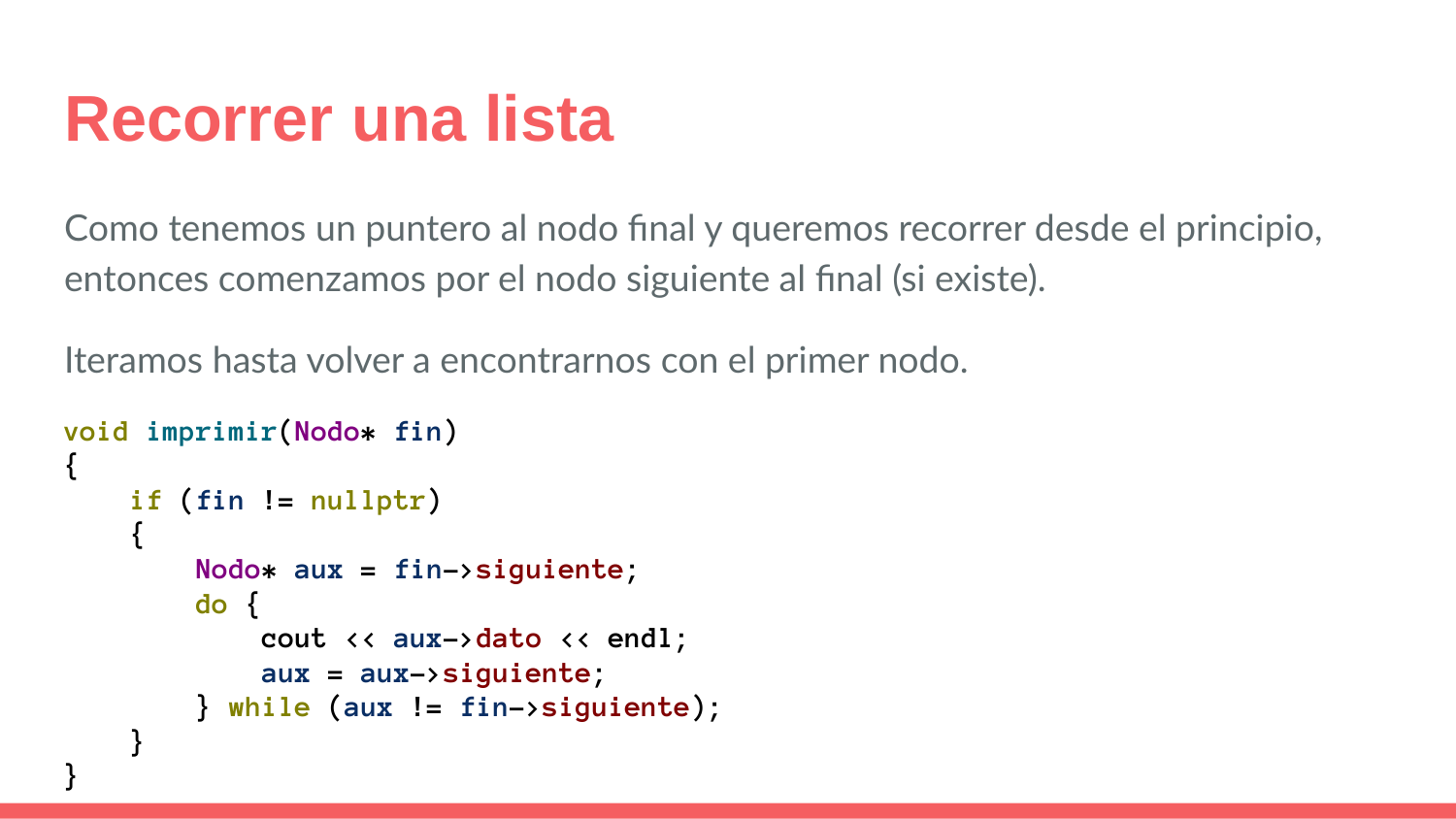

# Recorrer una lista
Como tenemos un puntero al nodo final y queremos recorrer desde el principio, entonces comenzamos por el nodo siguiente al final (si existe).
Iteramos hasta volver a encontrarnos con el primer nodo.
void imprimir(Nodo* fin)
{
    if (fin != nullptr)
    {
        Nodo* aux = fin->siguiente;
        do {
            cout << aux->dato << endl;
            aux = aux->siguiente;
        } while (aux != fin->siguiente);
    }
}